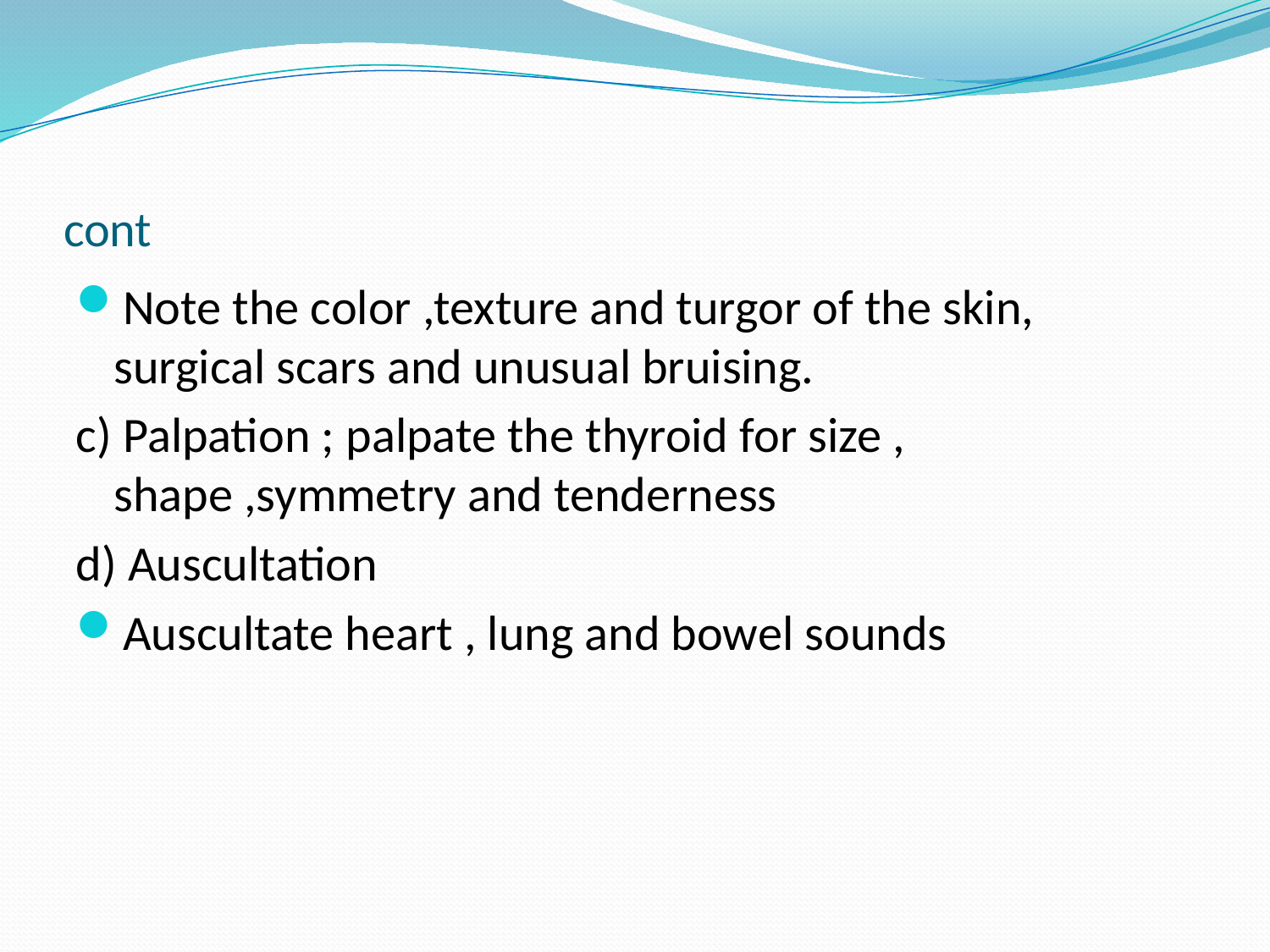

# cont
Note the color ,texture and turgor of the skin, surgical scars and unusual bruising.
c) Palpation ; palpate the thyroid for size , shape ,symmetry and tenderness
d) Auscultation
Auscultate heart , lung and bowel sounds